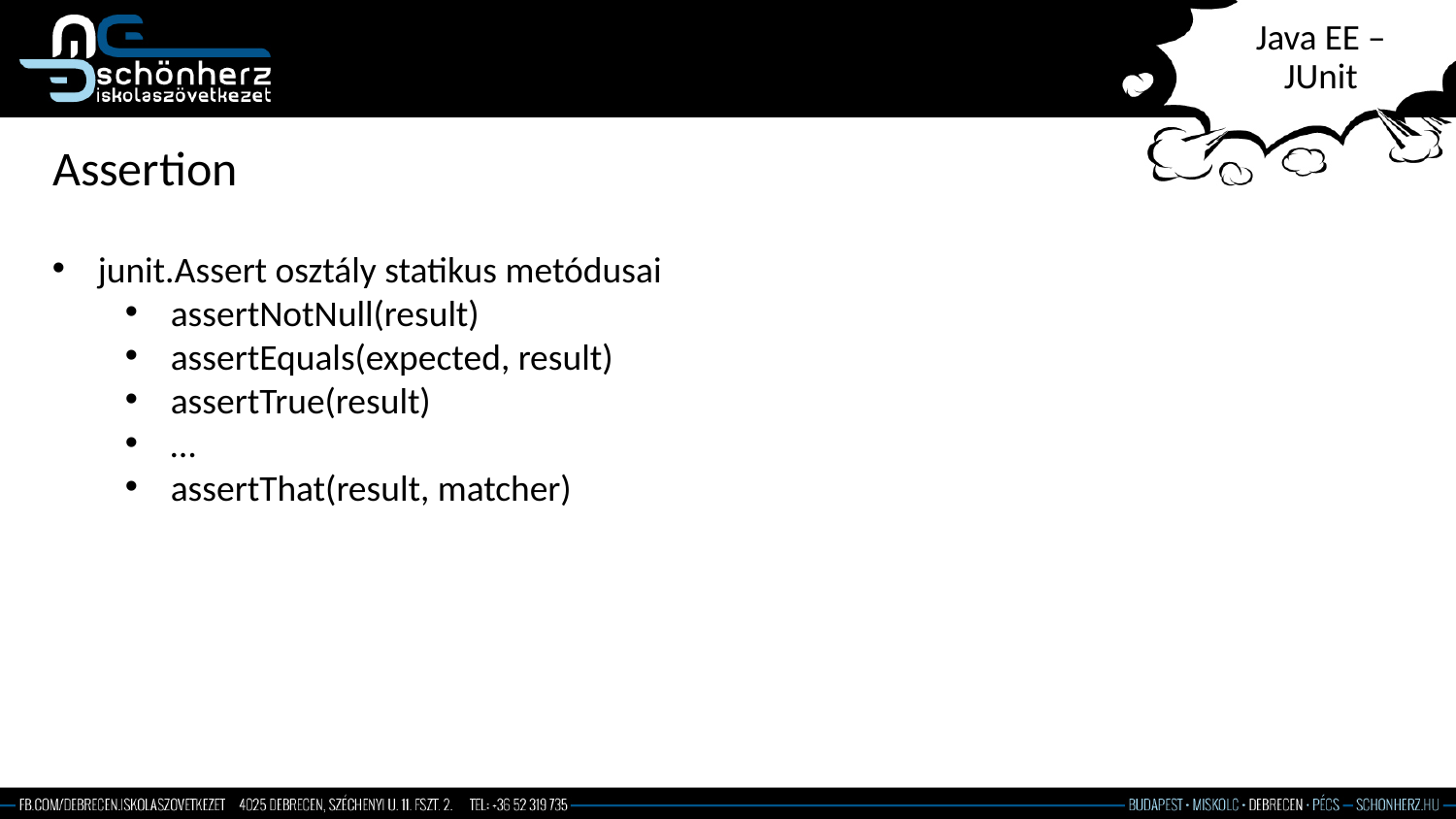

# Java EE – JUnit
Assertion
junit.Assert osztály statikus metódusai
assertNotNull(result)
assertEquals(expected, result)
assertTrue(result)
…
assertThat(result, matcher)